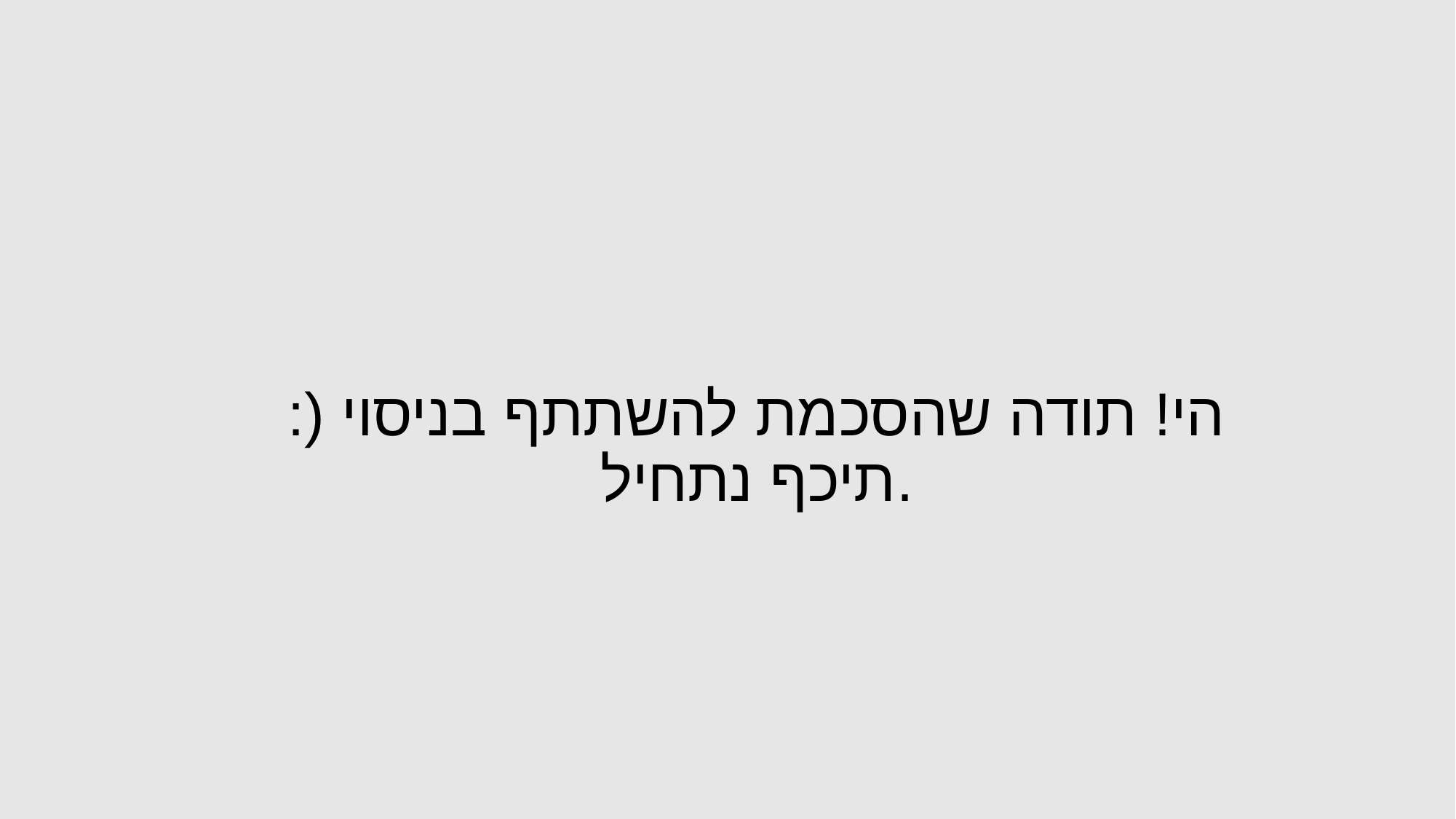

# הי! תודה שהסכמת להשתתף בניסוי (: תיכף נתחיל.